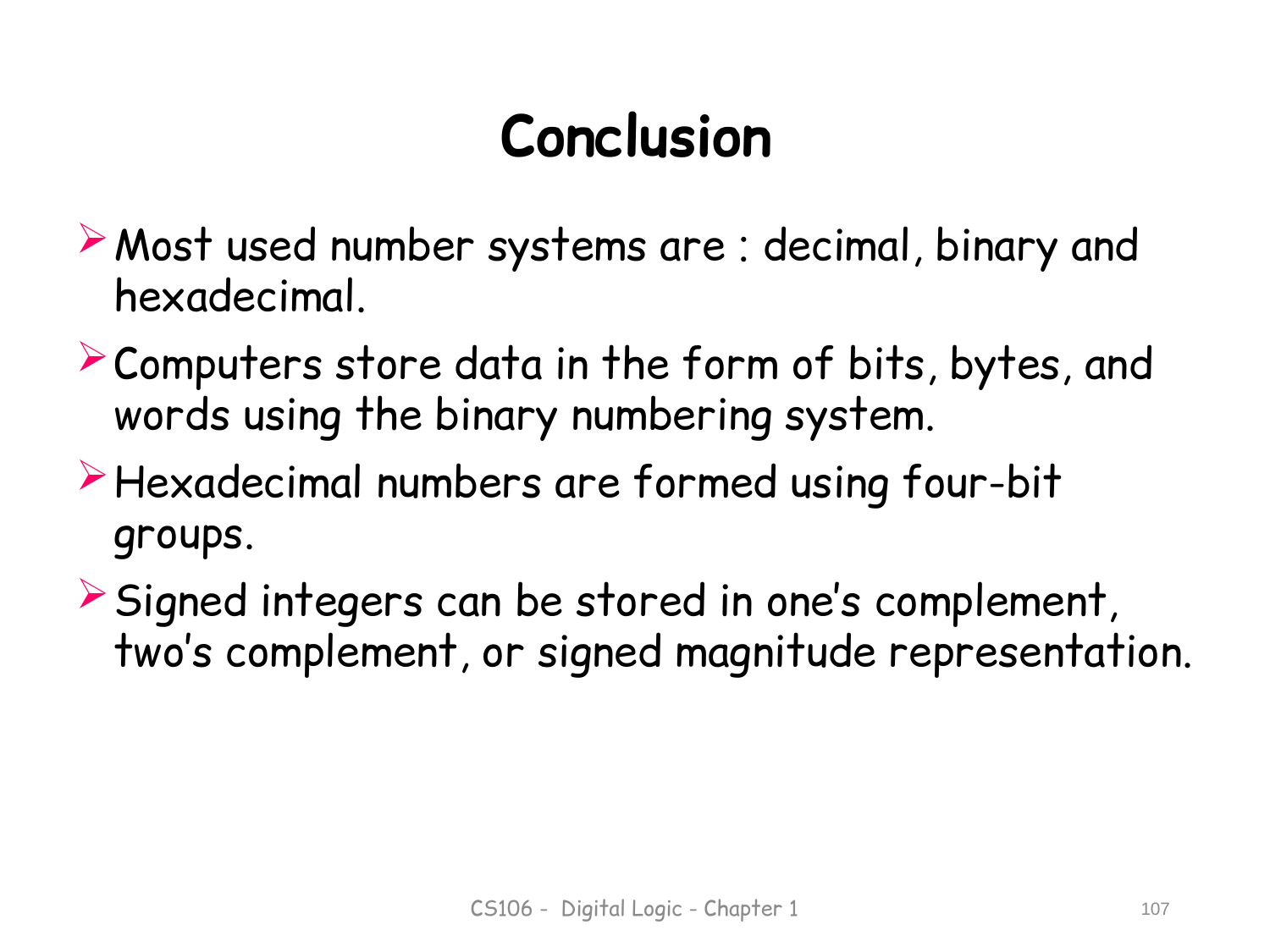

Conclusion
Most used number systems are : decimal, binary and hexadecimal.
Computers store data in the form of bits, bytes, and words using the binary numbering system.
Hexadecimal numbers are formed using four-bit groups.
Signed integers can be stored in one’s complement, two’s complement, or signed magnitude representation.
CS106 -  Digital Logic - Chapter 1
107